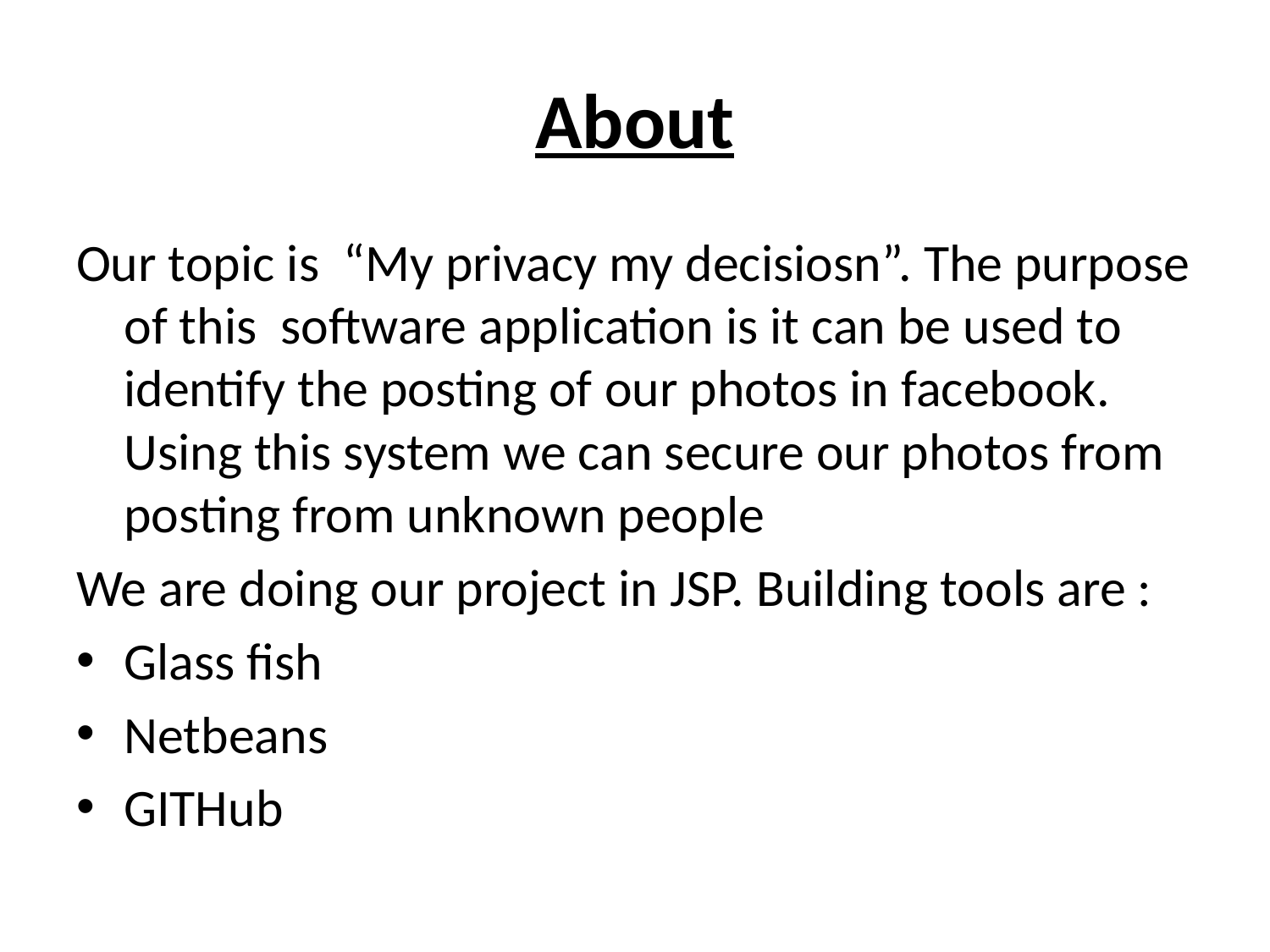

# About
Our topic is  “My privacy my decisiosn”. The purpose of this  software application is it can be used to identify the posting of our photos in facebook. Using this system we can secure our photos from posting from unknown people
We are doing our project in JSP. Building tools are :
Glass fish
Netbeans
GITHub